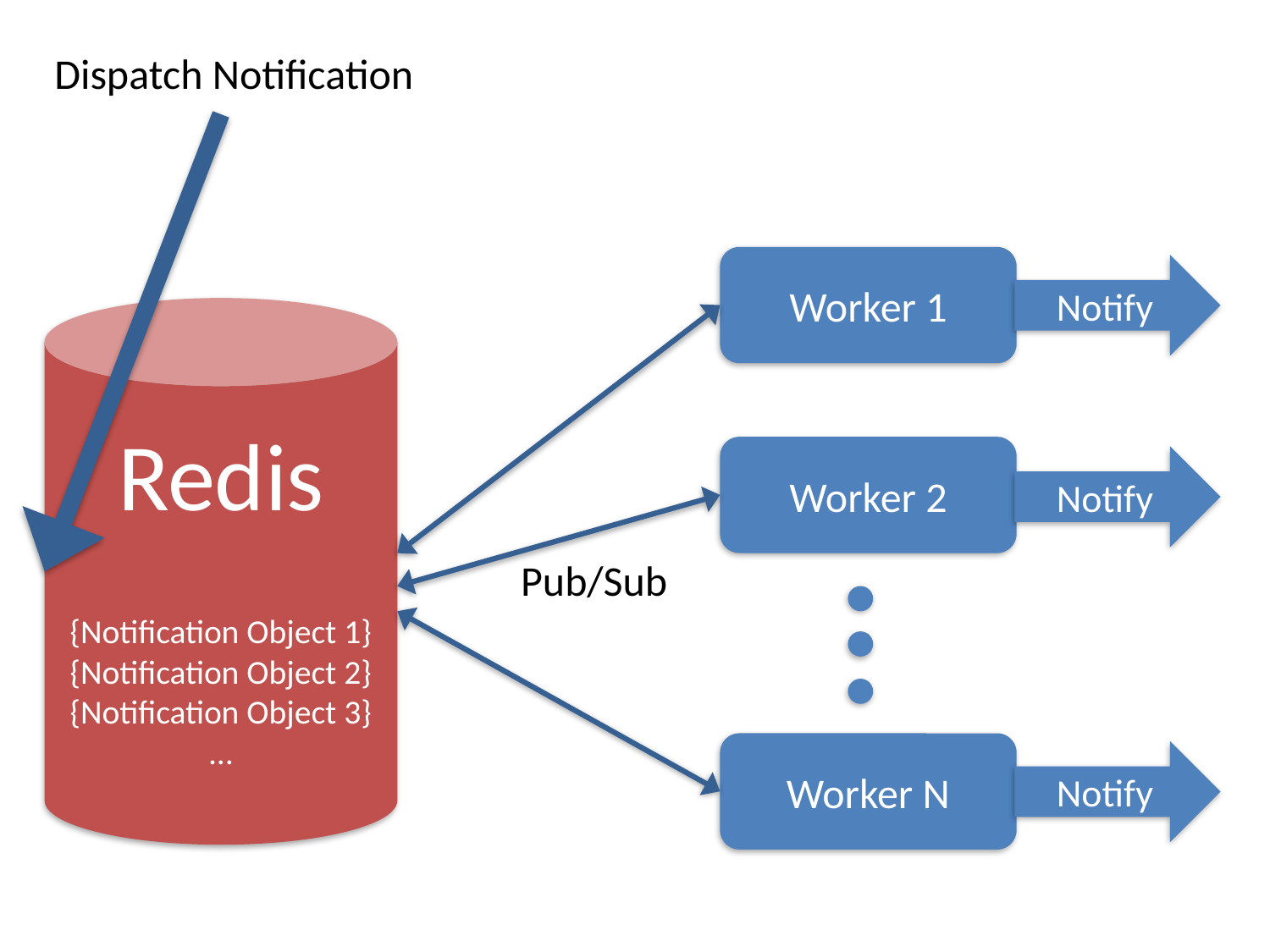

Dispatch Notification
Worker 1
Worker 2

Worker N
Notify
Notify
Notify
Redis

{Notification Object 1}
{Notification Object 2}
{Notification Object 3}
…
Pub/Sub